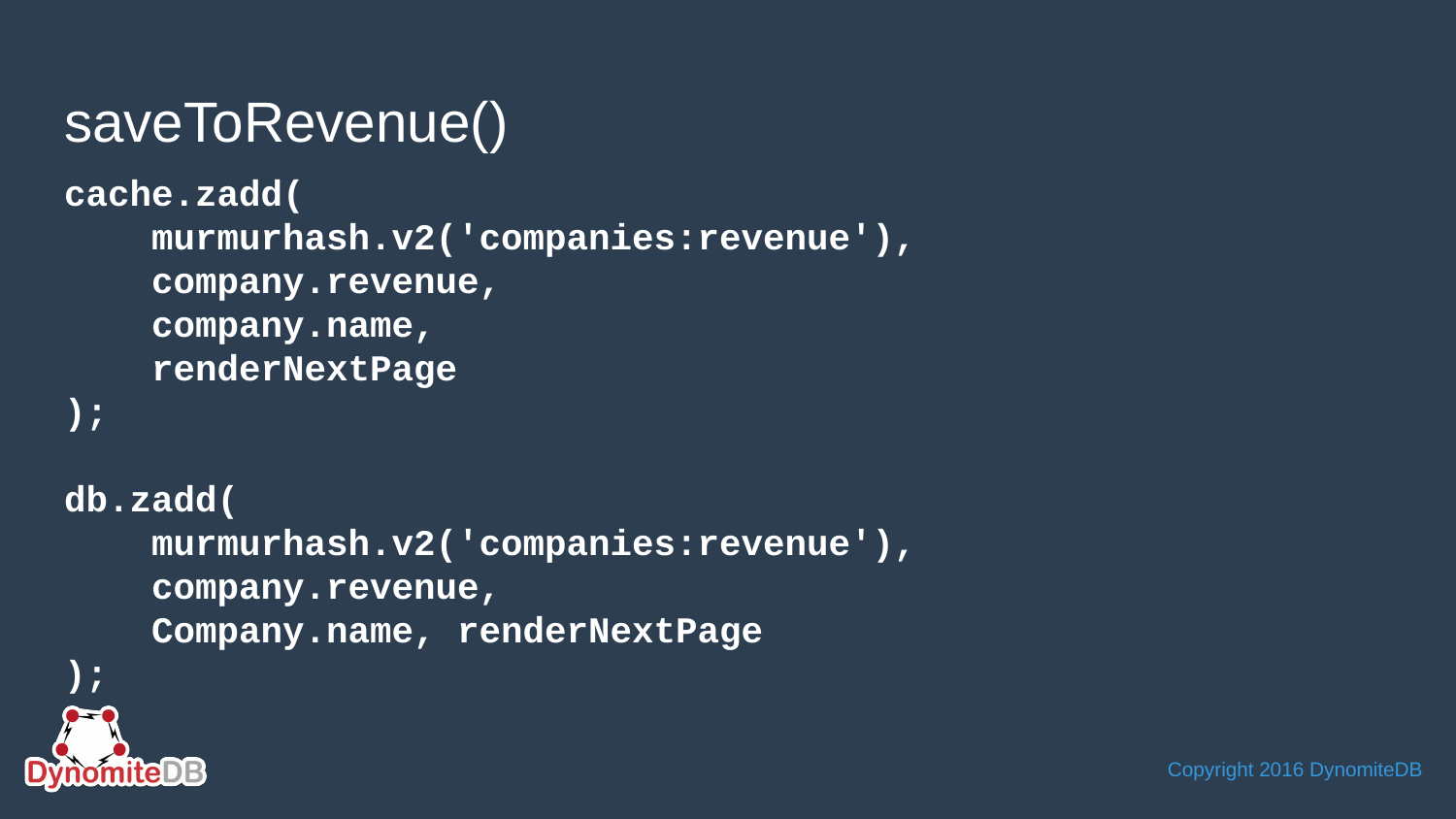

# saveToRevenue()
cache.zadd(
    murmurhash.v2('companies:revenue'),
    company.revenue,
    company.name,
    renderNextPage
);

db.zadd(
    murmurhash.v2('companies:revenue'),
    company.revenue,
    Company.name, renderNextPage
);